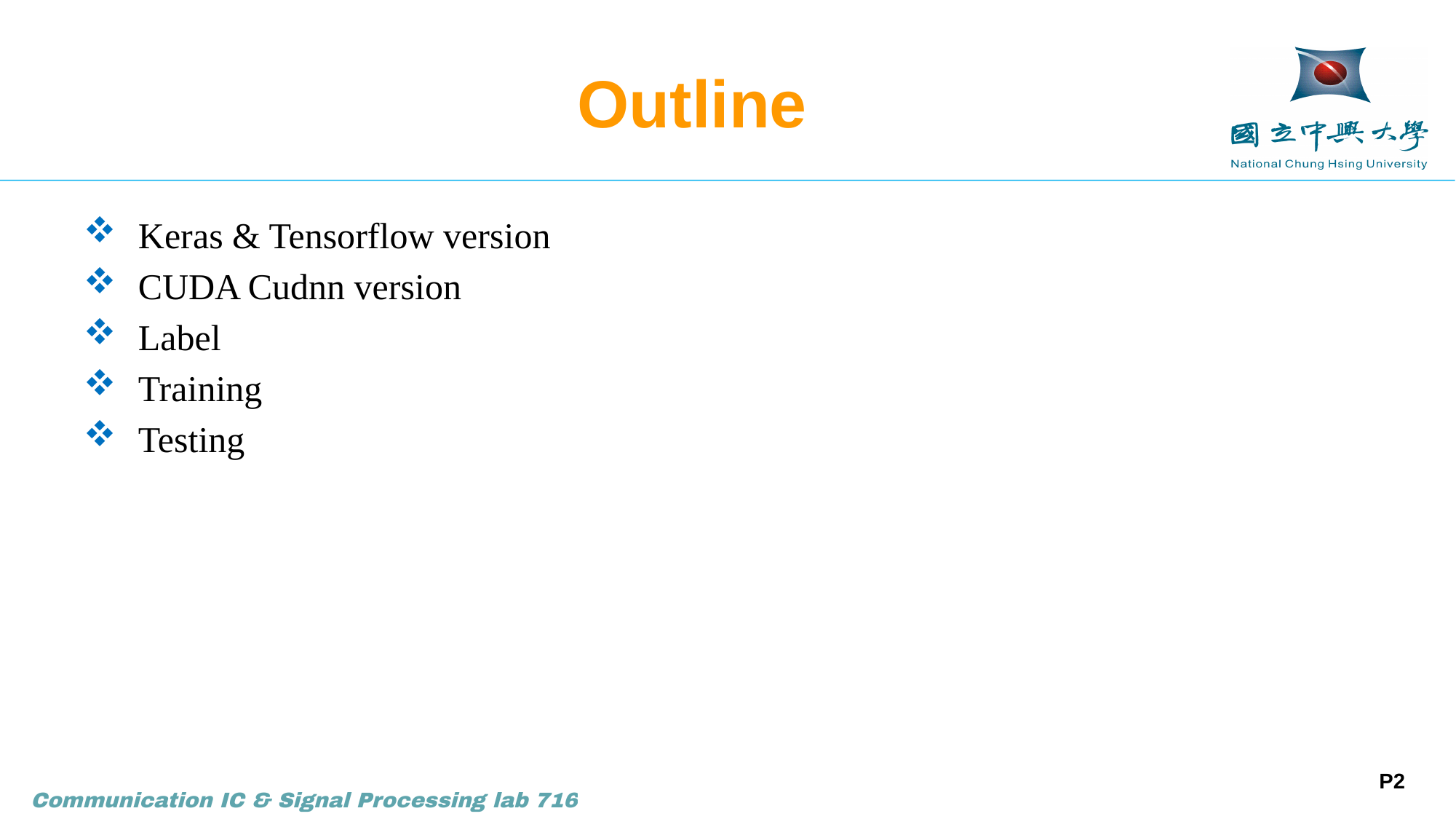

# Outline
Keras & Tensorflow version
CUDA Cudnn version
Label
Training
Testing